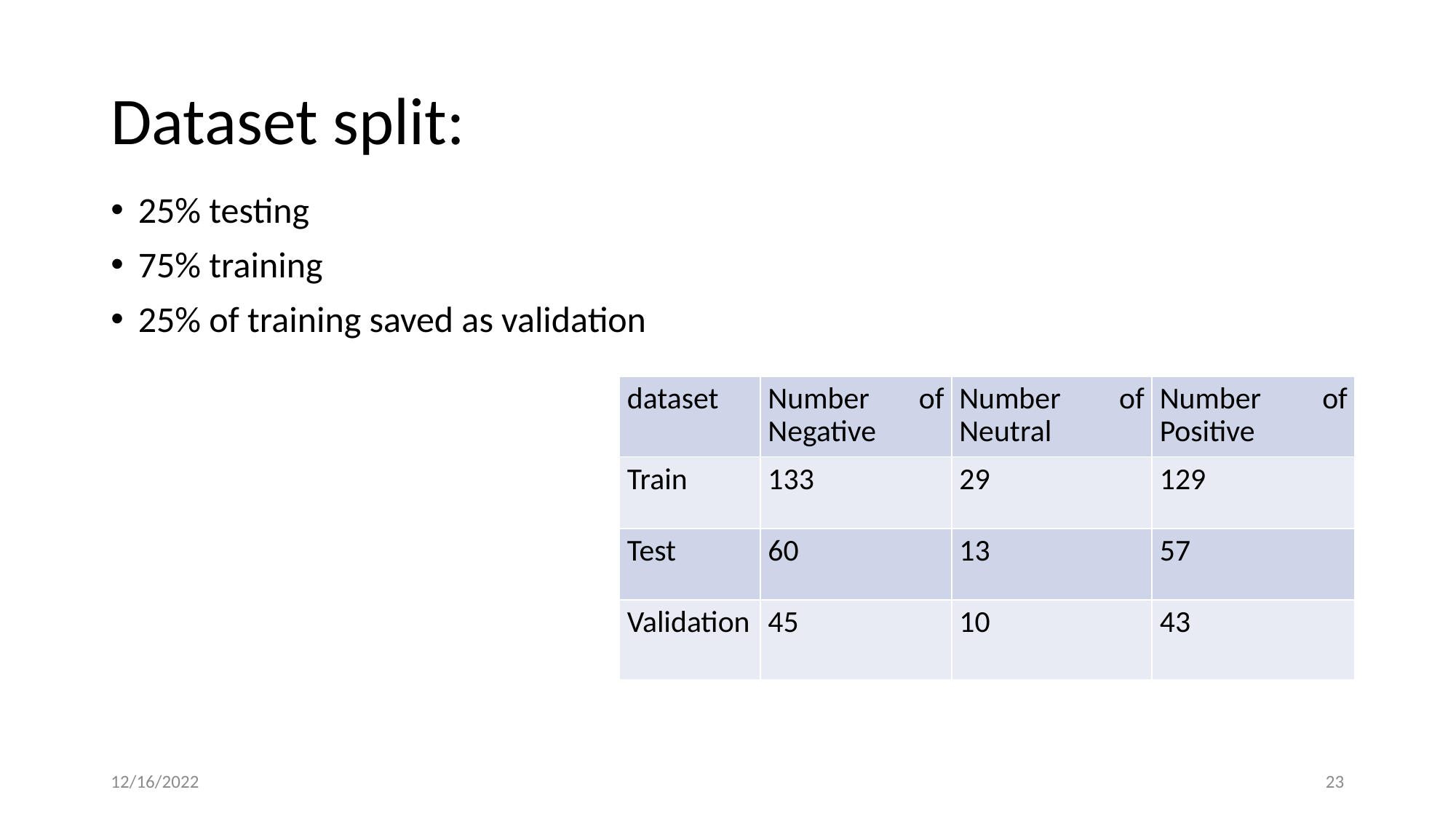

# Dataset split:
25% testing
75% training
25% of training saved as validation
| dataset | Number of Negative | Number of Neutral | Number of Positive |
| --- | --- | --- | --- |
| Train | 133 | 29 | 129 |
| Test | 60 | 13 | 57 |
| Validation | 45 | 10 | 43 |
12/16/2022
23